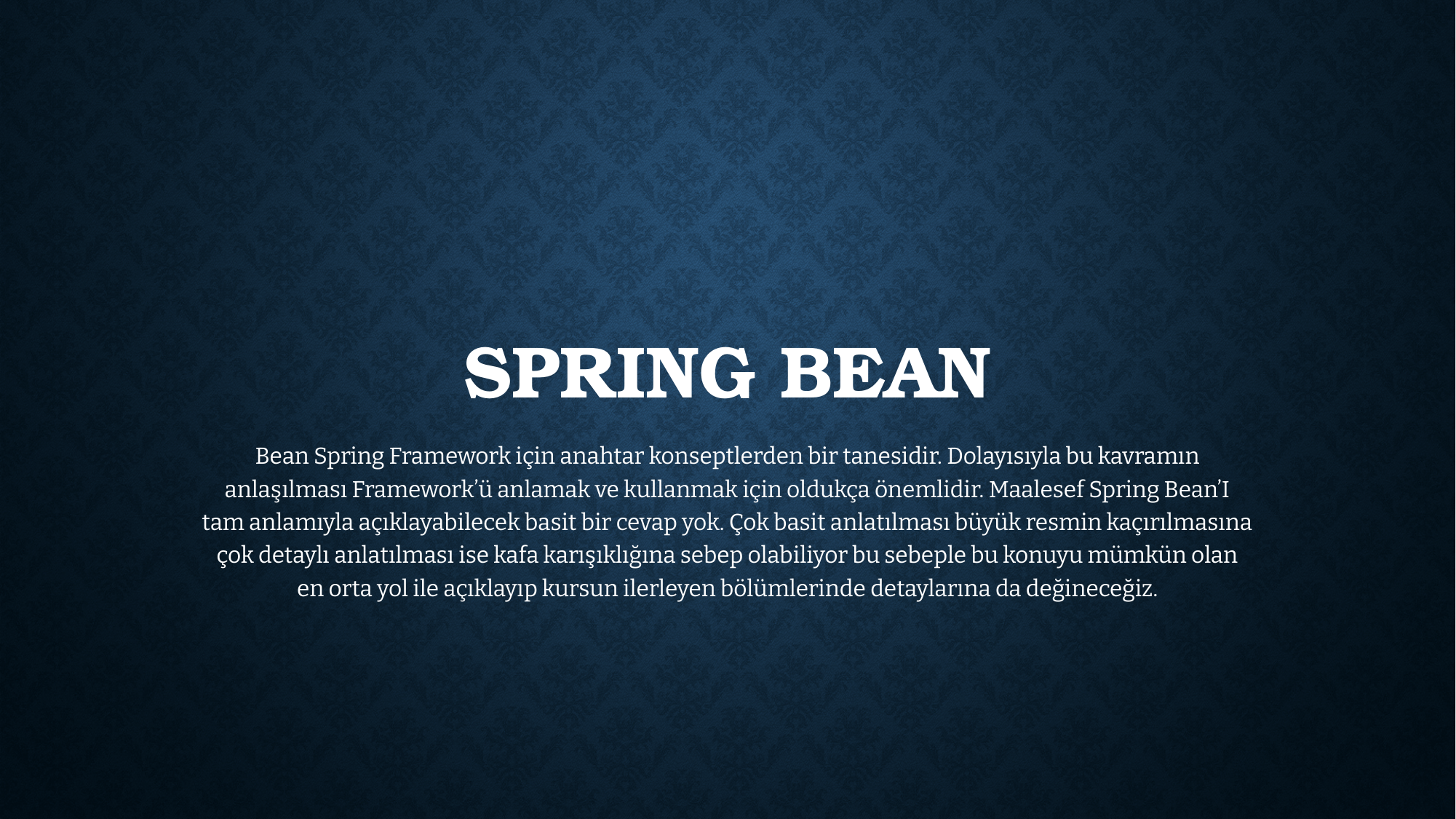

# Spring Bean
Bean Spring Framework için anahtar konseptlerden bir tanesidir. Dolayısıyla bu kavramın anlaşılması Framework’ü anlamak ve kullanmak için oldukça önemlidir. Maalesef Spring Bean’I tam anlamıyla açıklayabilecek basit bir cevap yok. Çok basit anlatılması büyük resmin kaçırılmasına çok detaylı anlatılması ise kafa karışıklığına sebep olabiliyor bu sebeple bu konuyu mümkün olan en orta yol ile açıklayıp kursun ilerleyen bölümlerinde detaylarına da değineceğiz.